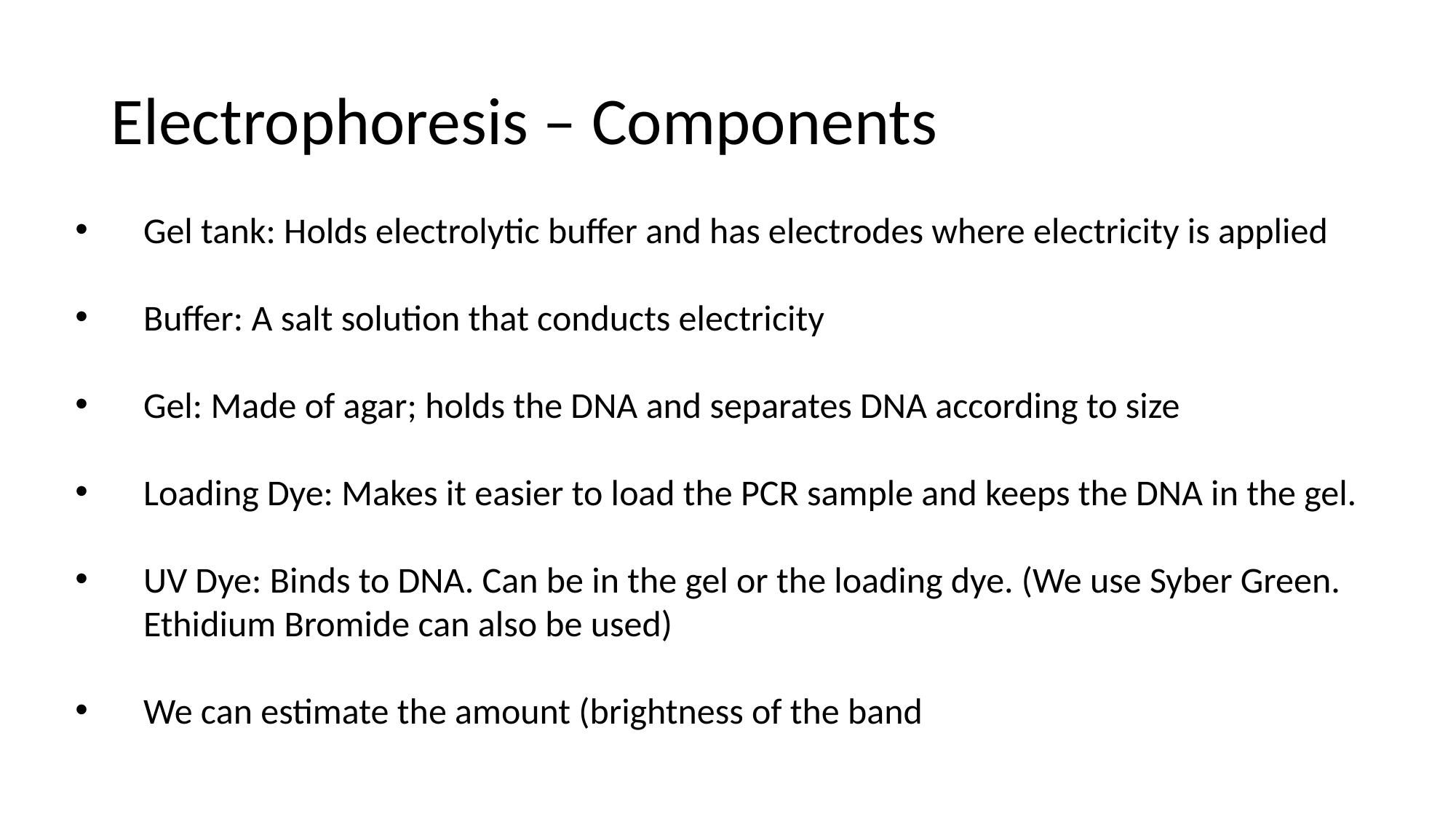

# Electrophoresis – Components
Gel tank: Holds electrolytic buffer and has electrodes where electricity is applied

Buffer: A salt solution that conducts electricity

Gel: Made of agar; holds the DNA and separates DNA according to size

Loading Dye: Makes it easier to load the PCR sample and keeps the DNA in the gel.

UV Dye: Binds to DNA. Can be in the gel or the loading dye. (We use Syber Green. Ethidium Bromide can also be used)

We can estimate the amount (brightness of the band